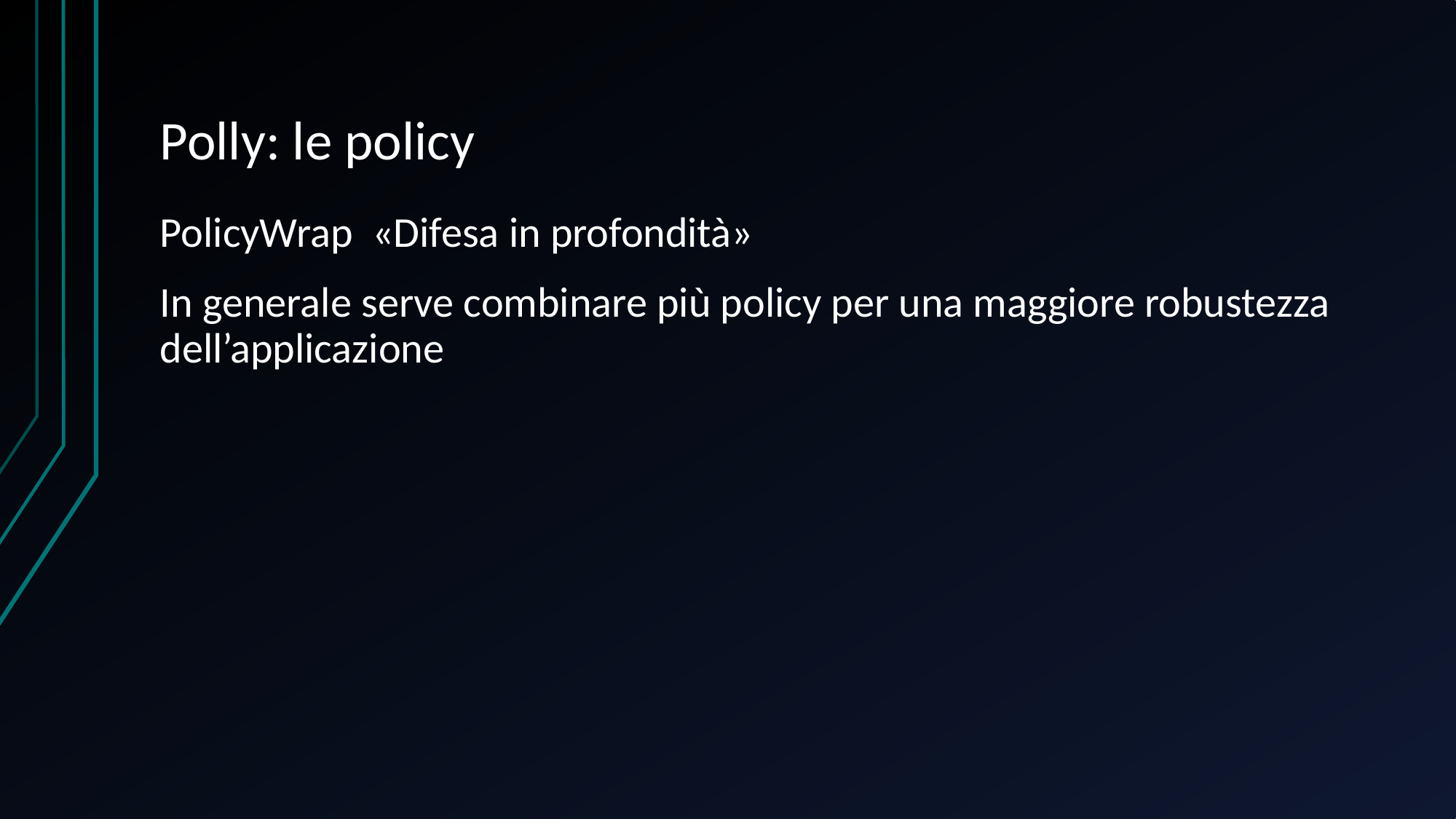

# Polly: le policy
PolicyWrap  «Difesa in profondità»
In generale serve combinare più policy per una maggiore robustezza dell’applicazione